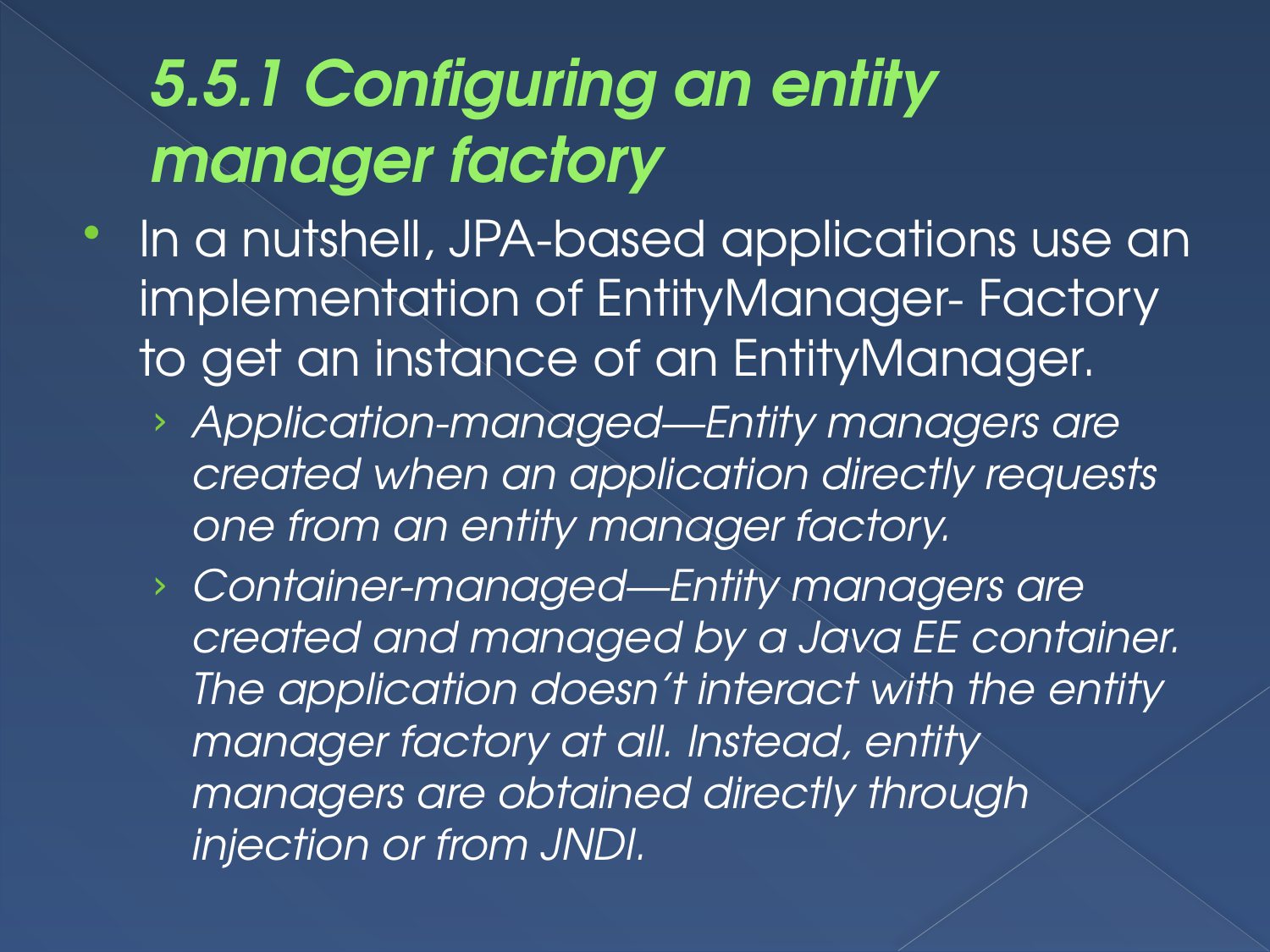

# 5.5.1 Configuring an entity manager factory
In a nutshell, JPA-based applications use an implementation of EntityManager- Factory to get an instance of an EntityManager.
Application-managed—Entity managers are created when an application directly requests one from an entity manager factory.
Container-managed—Entity managers are created and managed by a Java EE container. The application doesn’t interact with the entity manager factory at all. Instead, entity managers are obtained directly through injection or from JNDI.